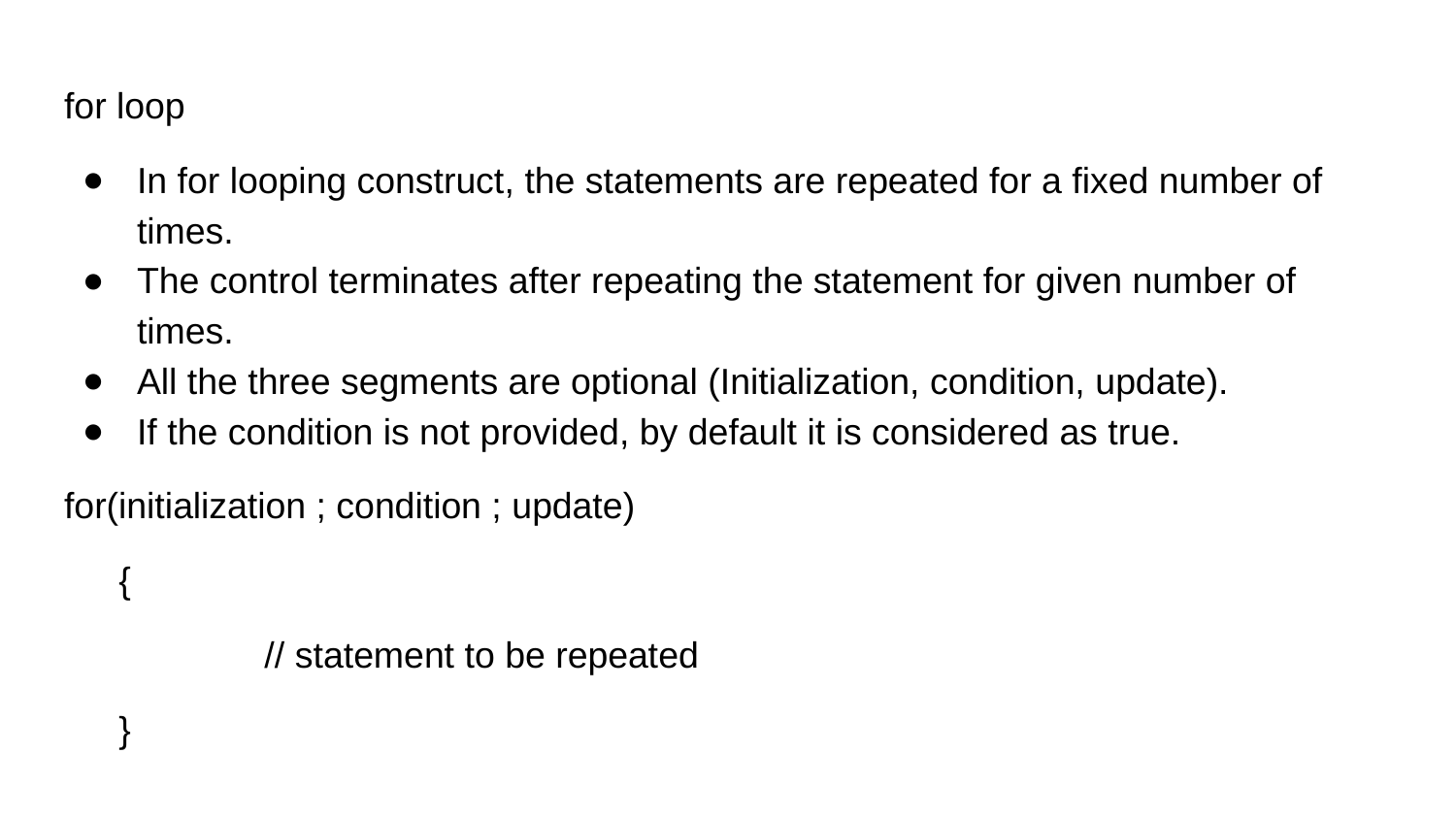

for loop
In for looping construct, the statements are repeated for a fixed number of times.
The control terminates after repeating the statement for given number of times.
All the three segments are optional (Initialization, condition, update).
If the condition is not provided, by default it is considered as true.
for(initialization ; condition ; update)
{
	// statement to be repeated
}